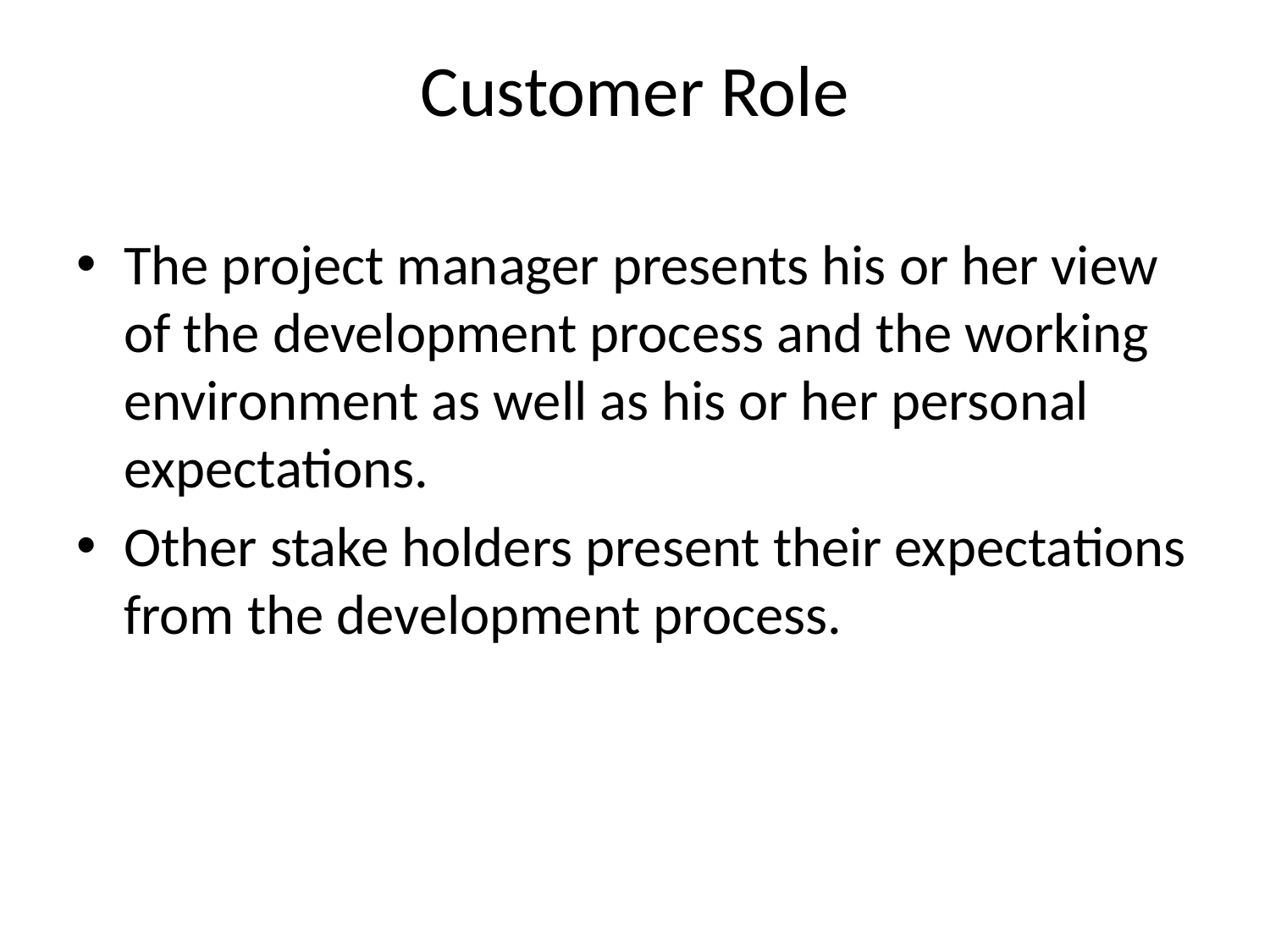

# Customer Role
The project manager presents his or her view of the development process and the working environment as well as his or her personal expectations.
Other stake holders present their expectations from the development process.